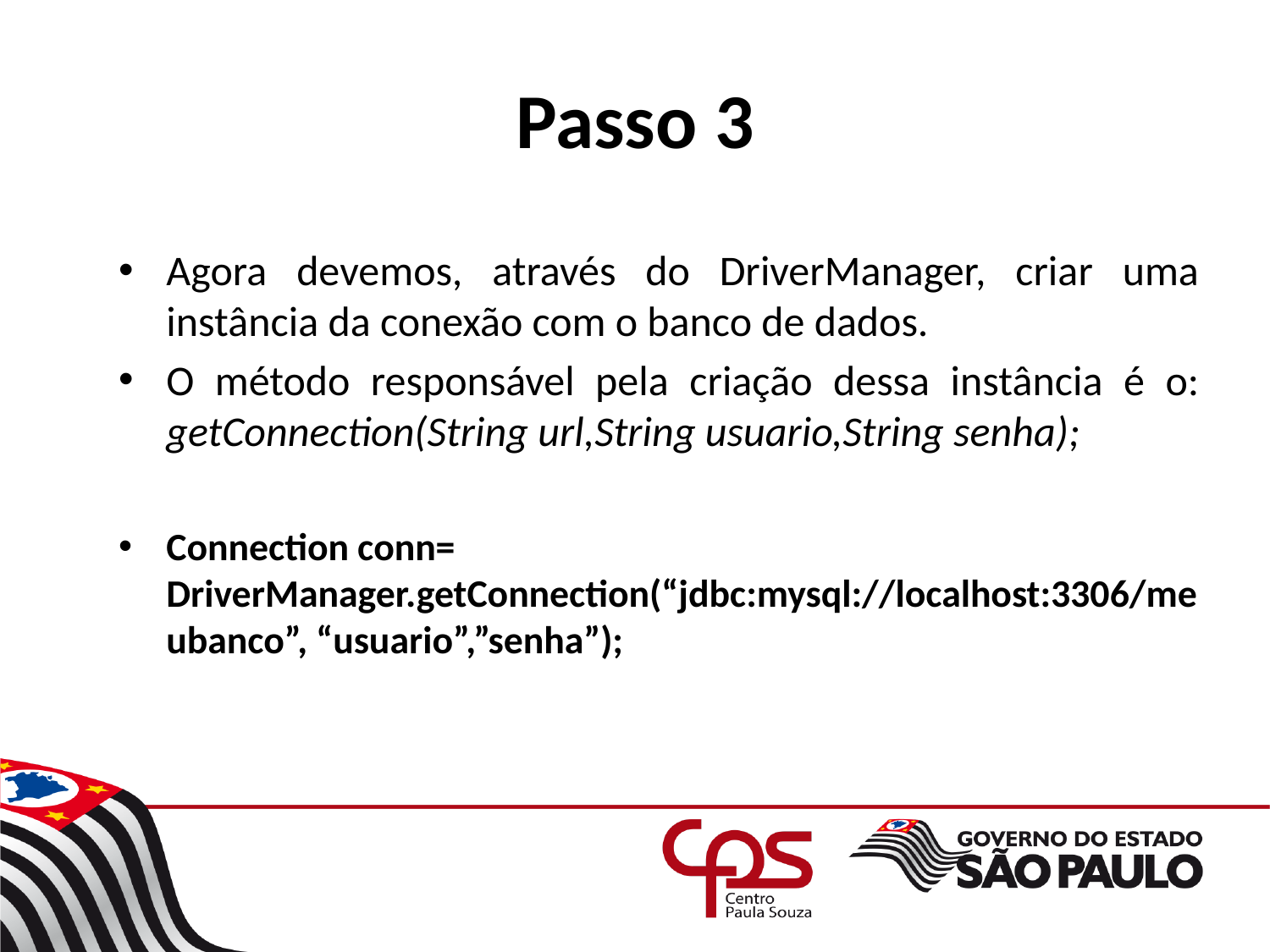

# Passo 3

Agora devemos, através do DriverManager, criar uma instância da conexão com o banco de dados.
O método responsável pela criação dessa instância é o: getConnection(String url,String usuario,String senha);

Connection conn= DriverManager.getConnection(“jdbc:mysql://localhost:3306/meubanco”, “usuario”,”senha”);